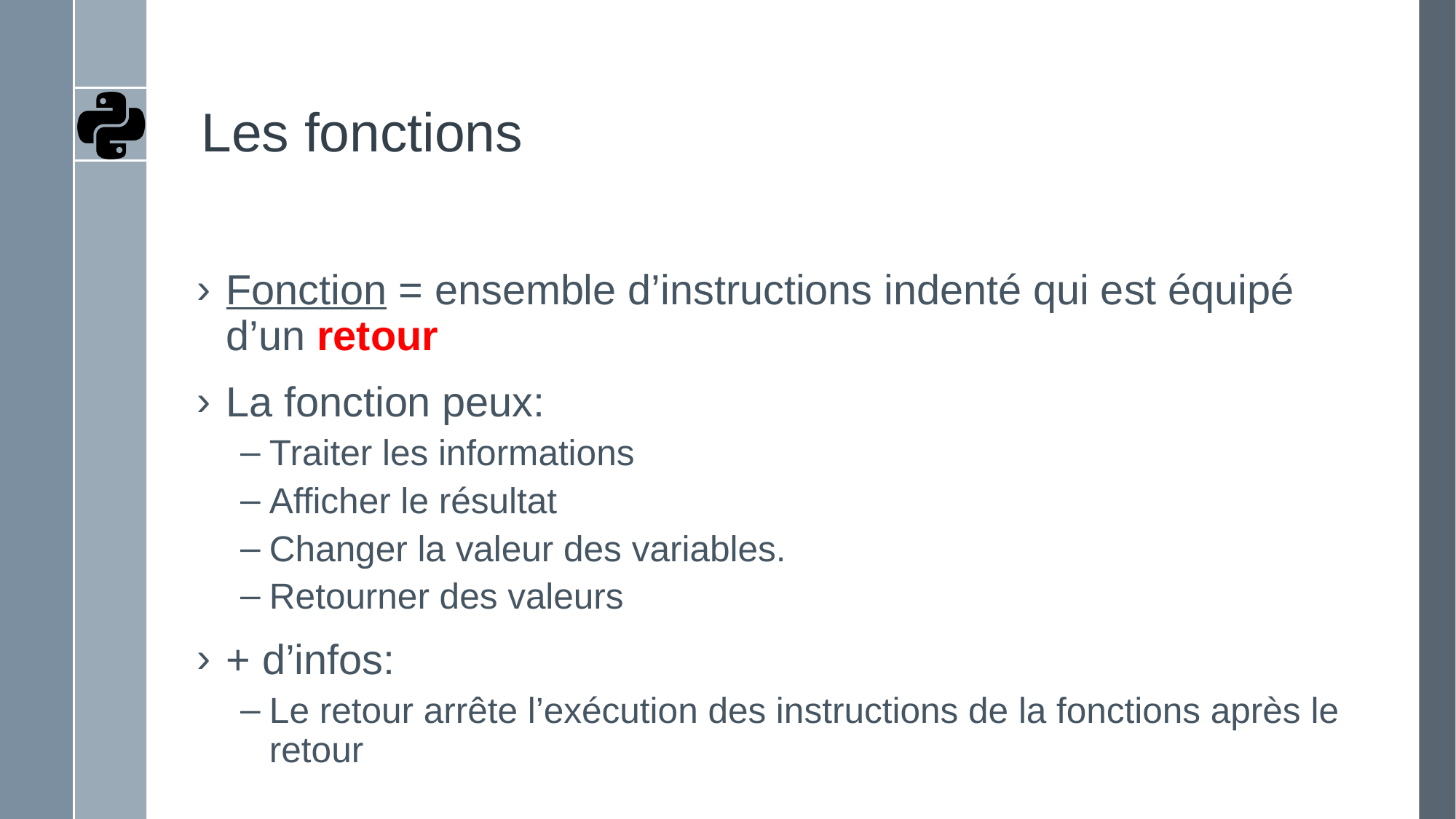

# Les fonctions
Fonction = ensemble d’instructions indenté qui est équipé d’un retour
La fonction peux:
Traiter les informations
Afficher le résultat
Changer la valeur des variables.
Retourner des valeurs
+ d’infos:
Le retour arrête l’exécution des instructions de la fonctions après le retour